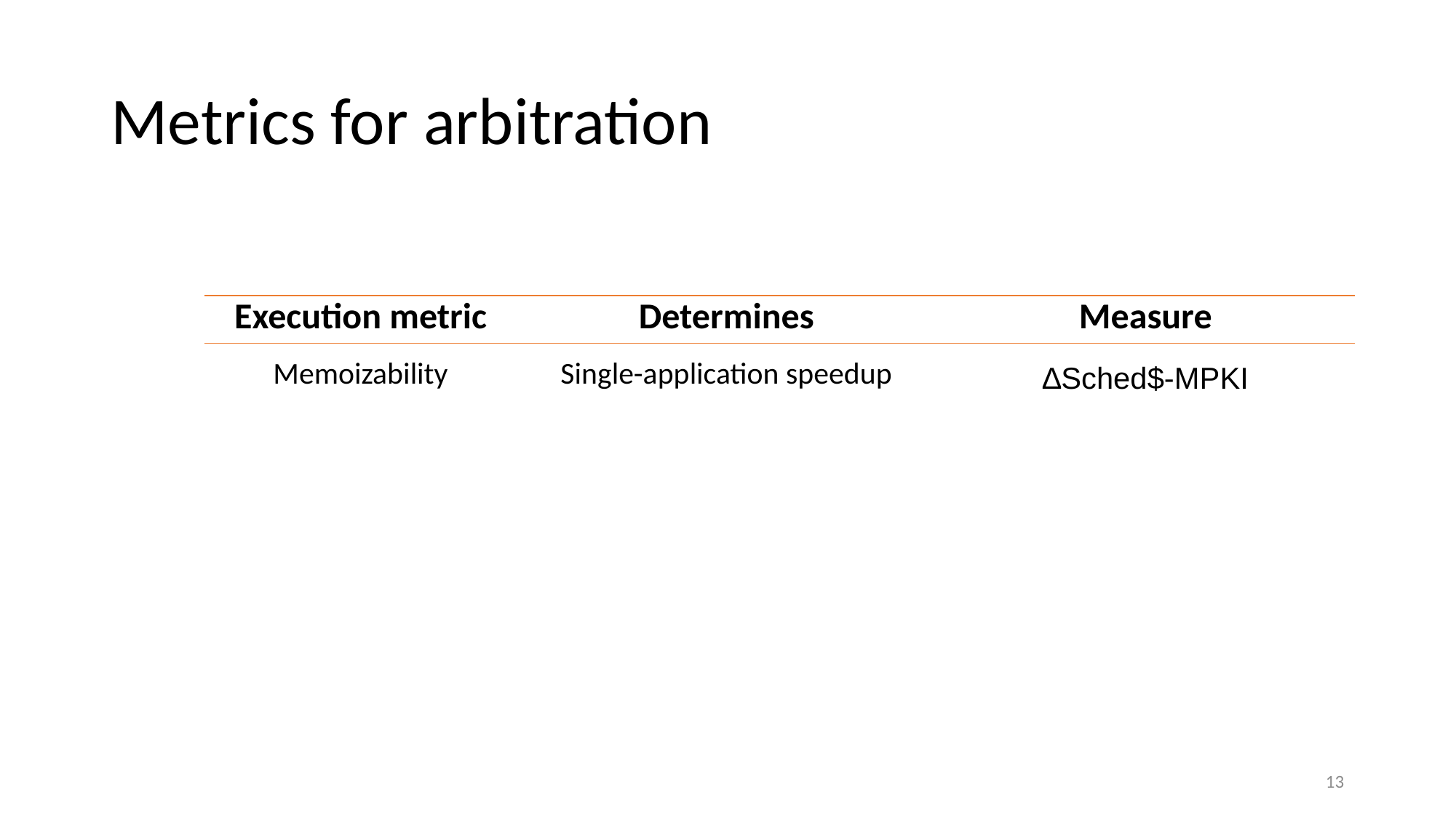

# Metrics for arbitration
| Execution metric | Determines | Measure |
| --- | --- | --- |
| Memoizability | Single-application speedup | ∆Sched$-MPKI |
| --- | --- | --- |
13